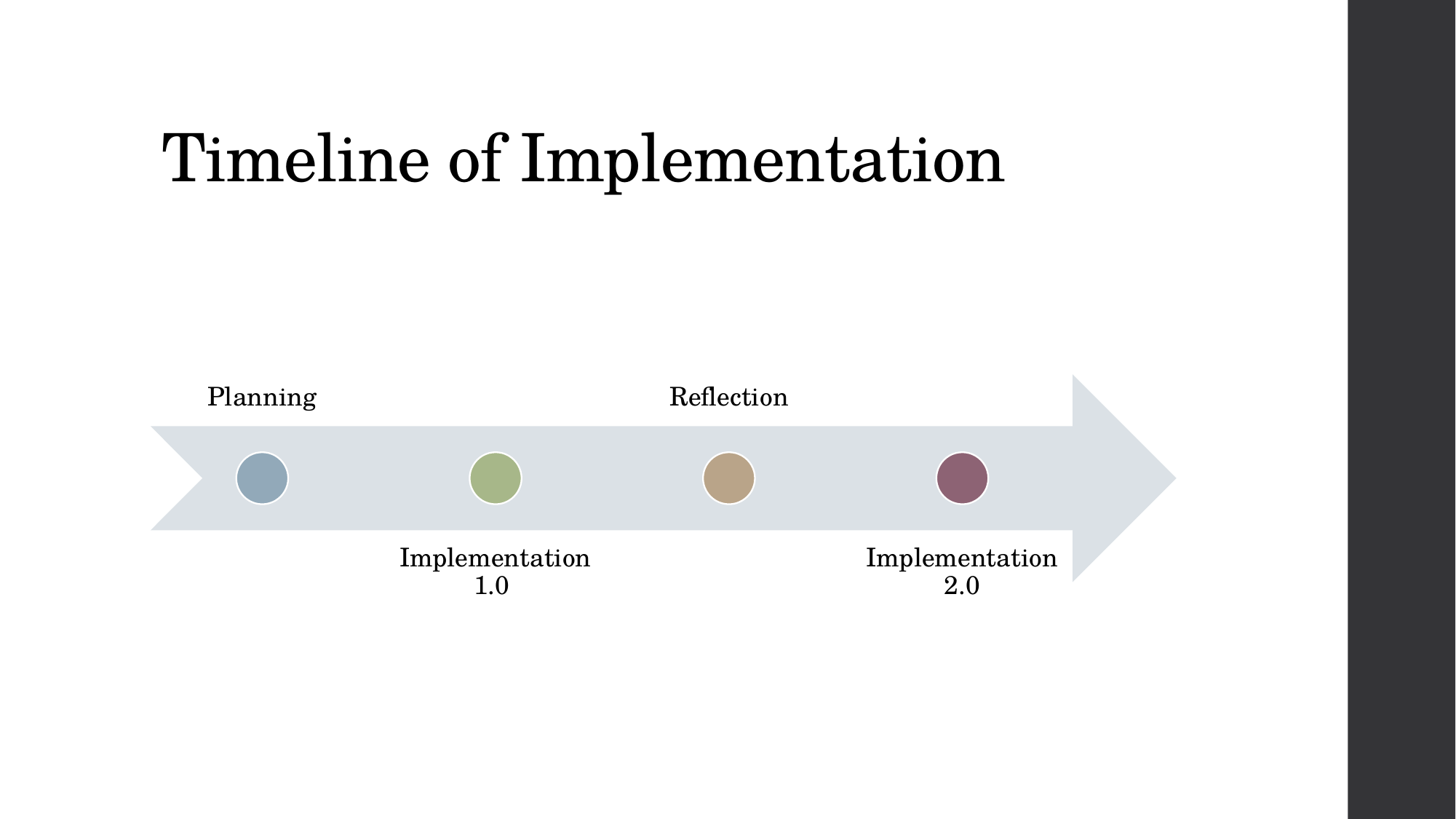

# Timeline of Implementation
Planning
Implementation 1.0
Reflection
Implementation 2.0